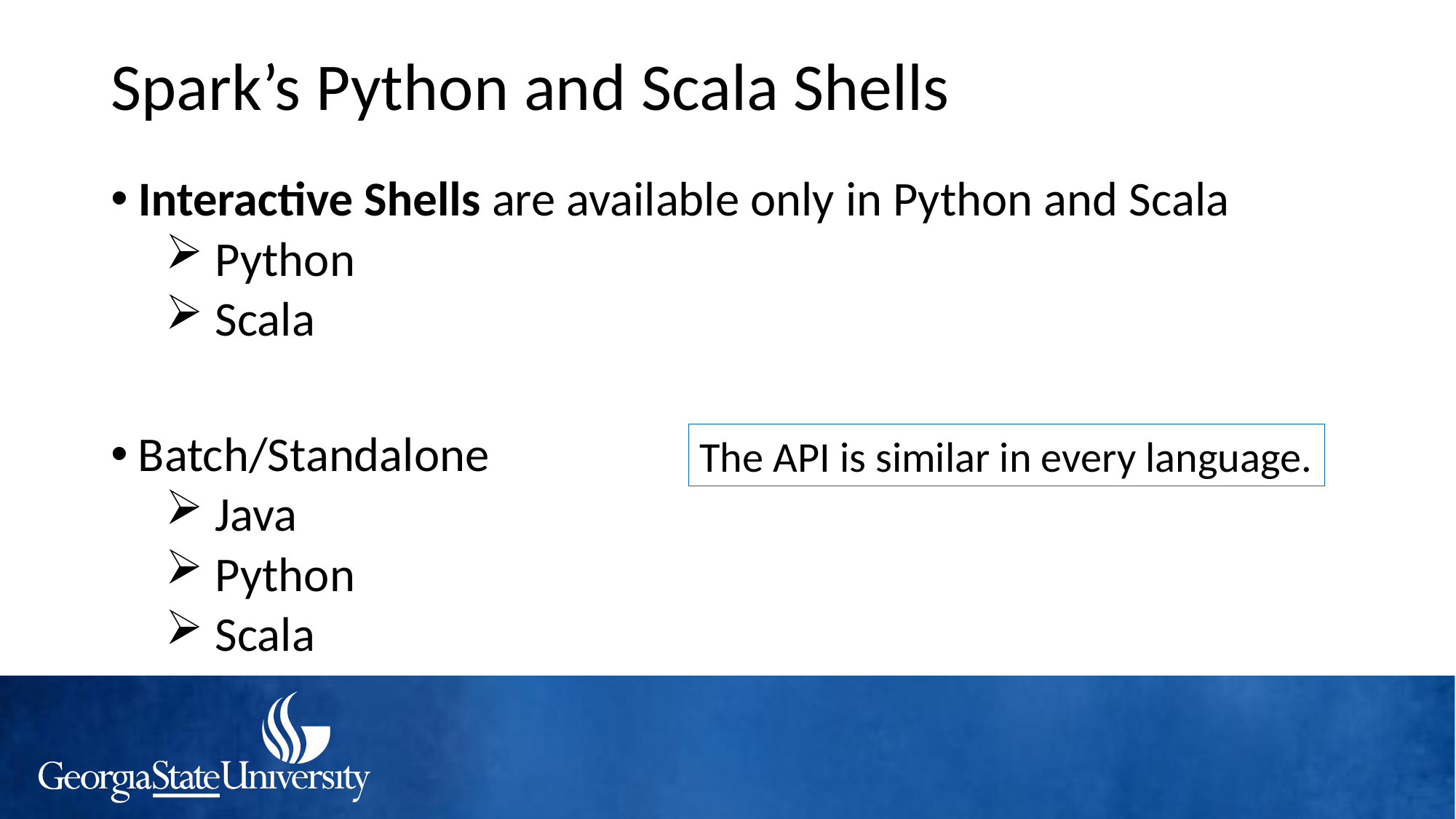

# Spark’s Python and Scala Shells
Interactive Shells are available only in Python and Scala
 Python
 Scala

Batch/Standalone
 Java
 Python
 Scala

The API is similar in every language.